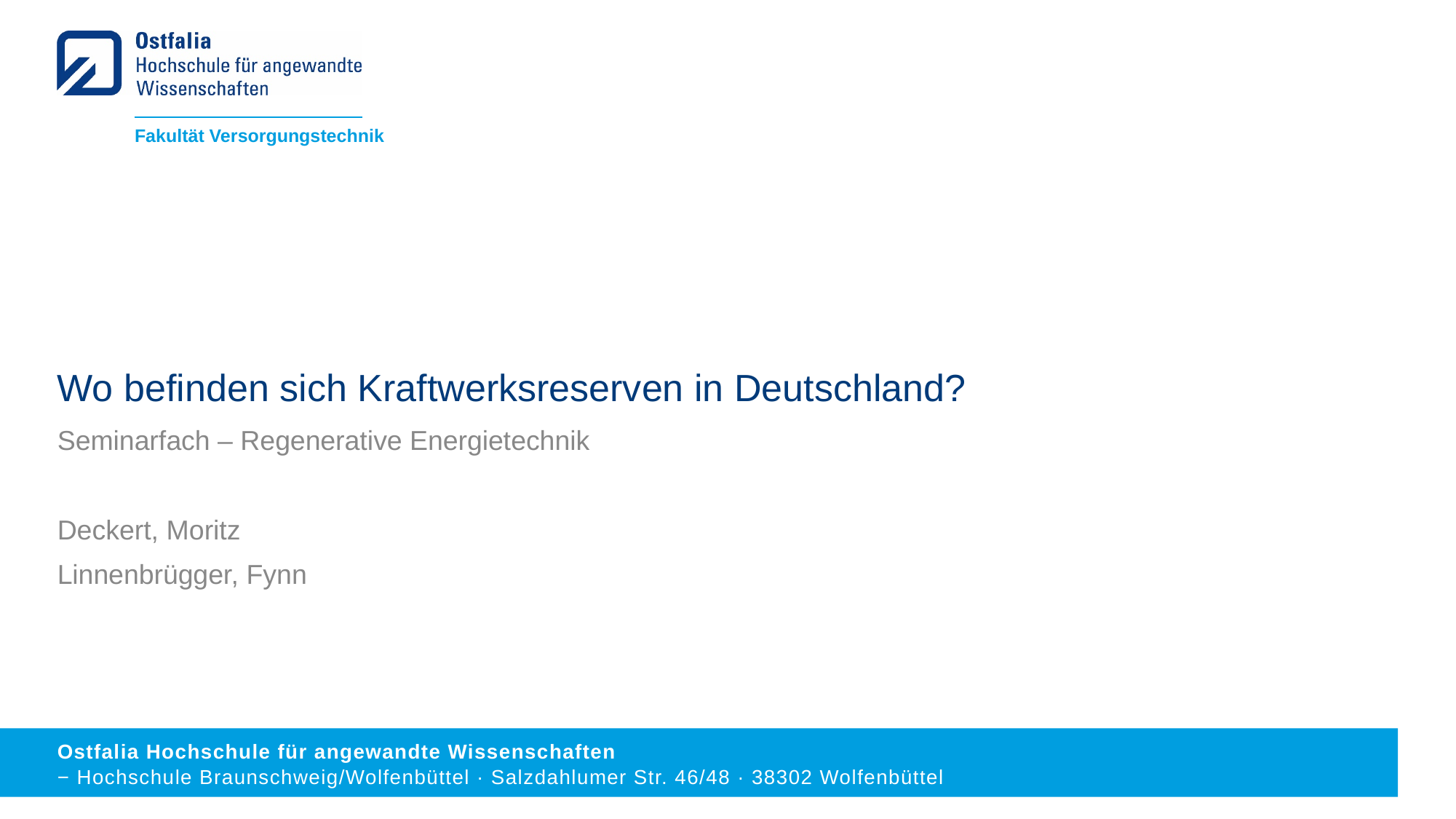

Fakultät Versorgungstechnik

# Wo befinden sich Kraftwerksreserven in Deutschland?
Seminarfach – Regenerative Energietechnik

Deckert, Moritz
Linnenbrügger, Fynn